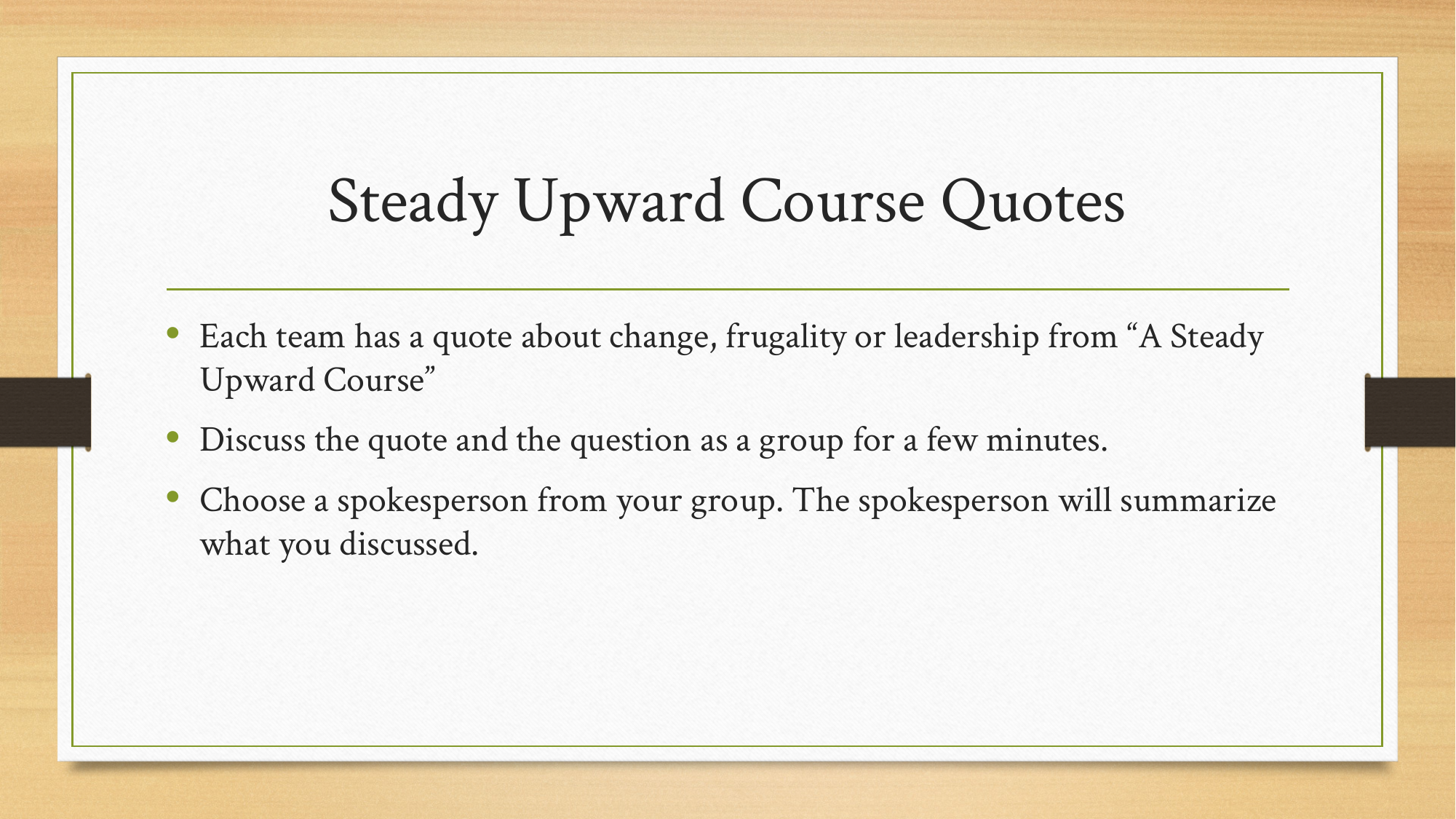

# Steady Upward Course Quotes
Each team has a quote about change, frugality or leadership from “A Steady Upward Course”
Discuss the quote and the question as a group for a few minutes.
Choose a spokesperson from your group. The spokesperson will summarize what you discussed.